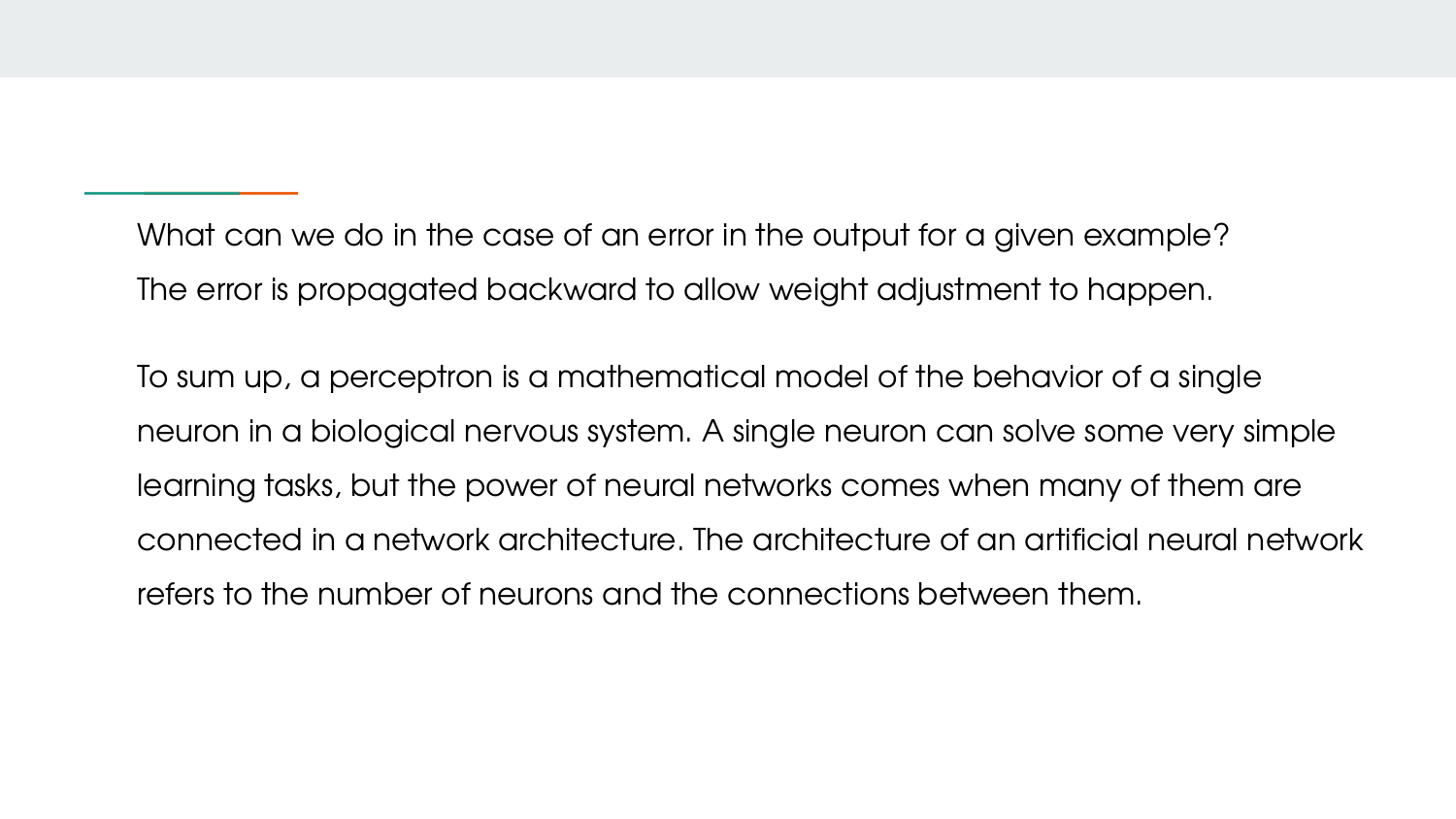

What can we do in the case of an error in the output for a given example?          The error is propagated backward to allow weight adjustment to happen.
To sum up, a perceptron is a mathematical model of the behavior of a single neuron in a biological nervous system. A single neuron can solve some very simple learning tasks, but the power of neural networks comes when many of them are connected in a network architecture. The architecture of an artificial neural network refers to the number of neurons and the connections between them.